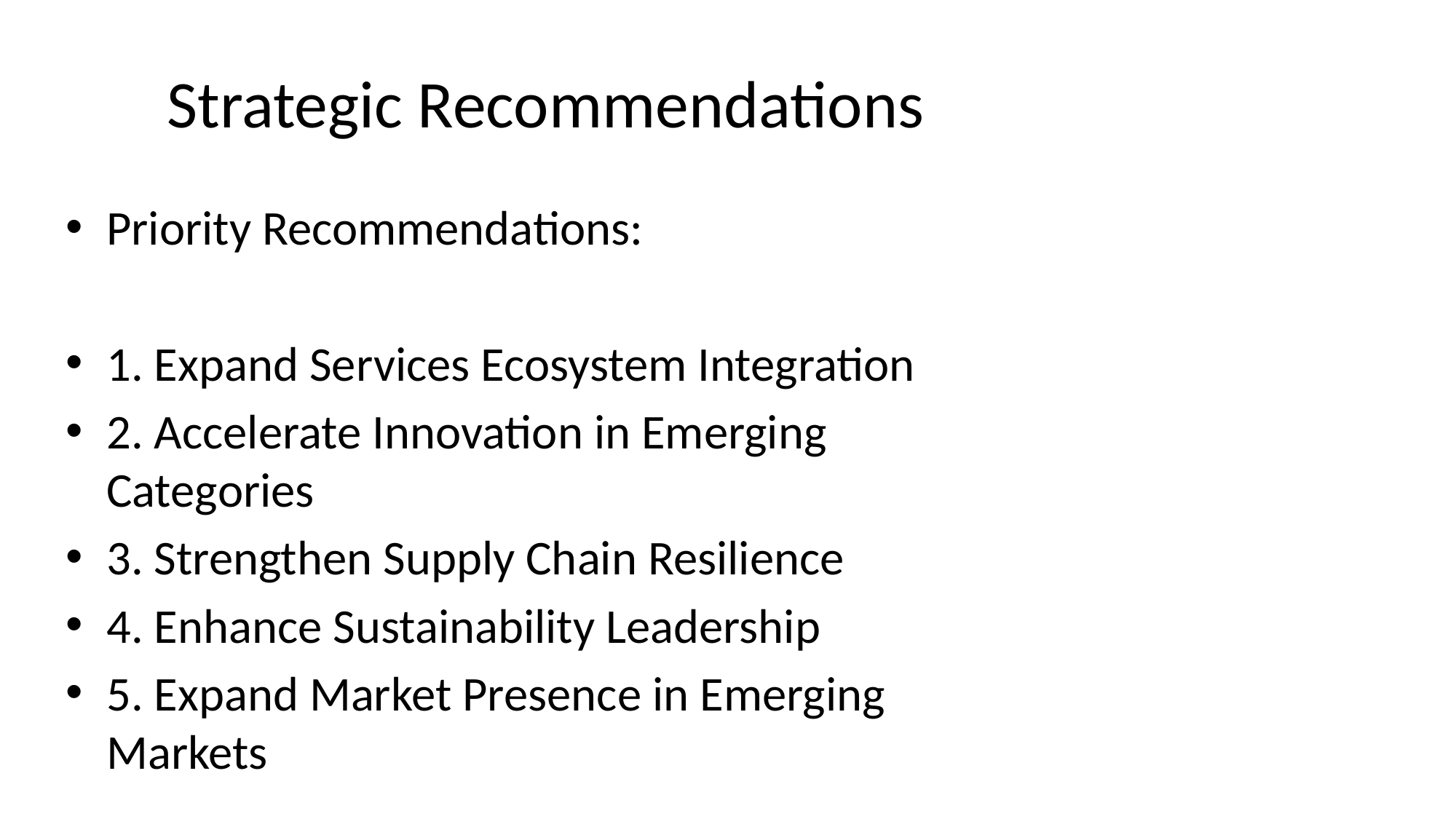

# Strategic Recommendations
Priority Recommendations:

1. Expand Services Ecosystem Integration
2. Accelerate Innovation in Emerging Categories
3. Strengthen Supply Chain Resilience
4. Enhance Sustainability Leadership
5. Expand Market Presence in Emerging Markets